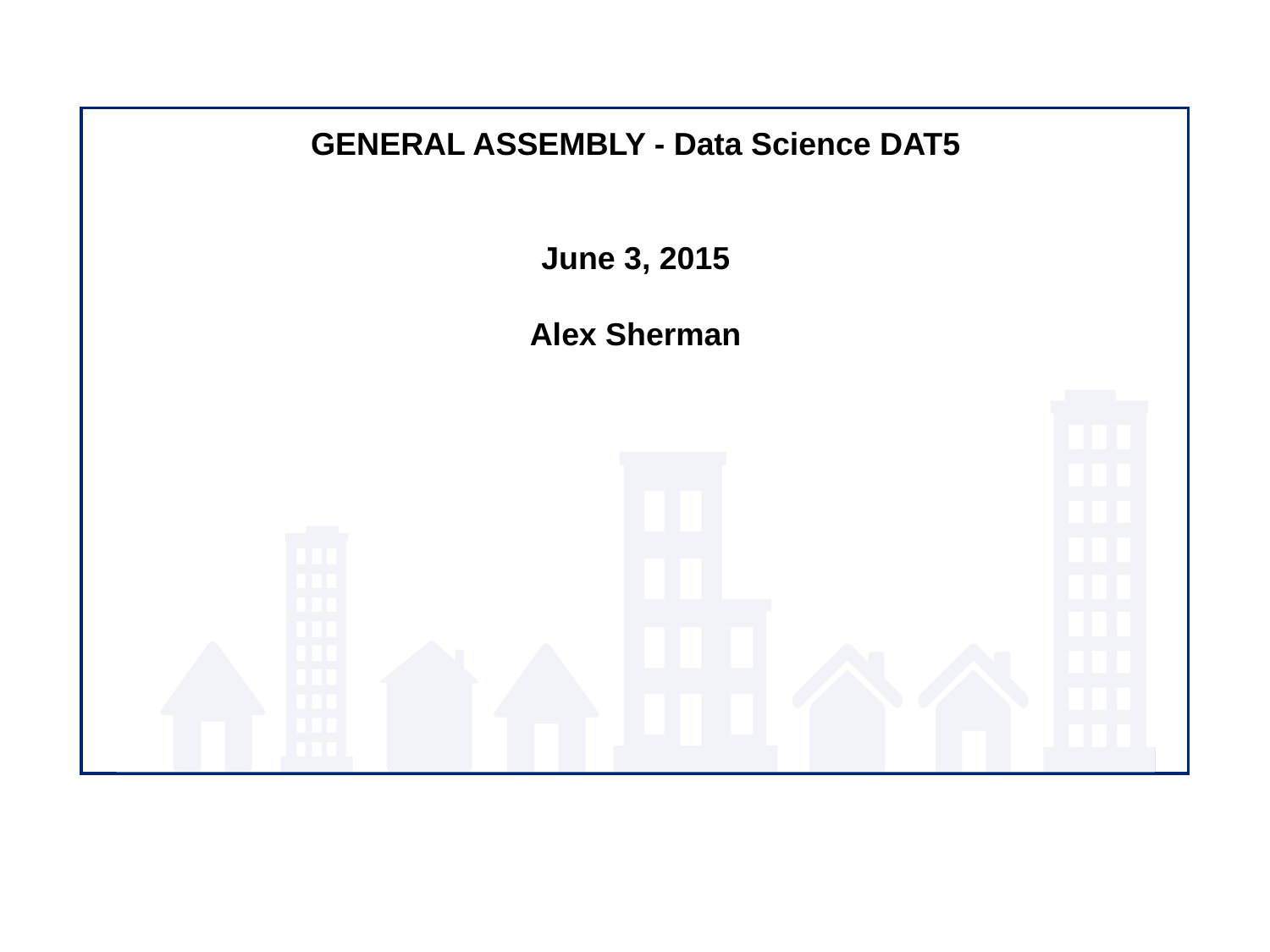

# GENERAL ASSEMBLY - Data Science DAT5 June 3, 2015 Alex Sherman